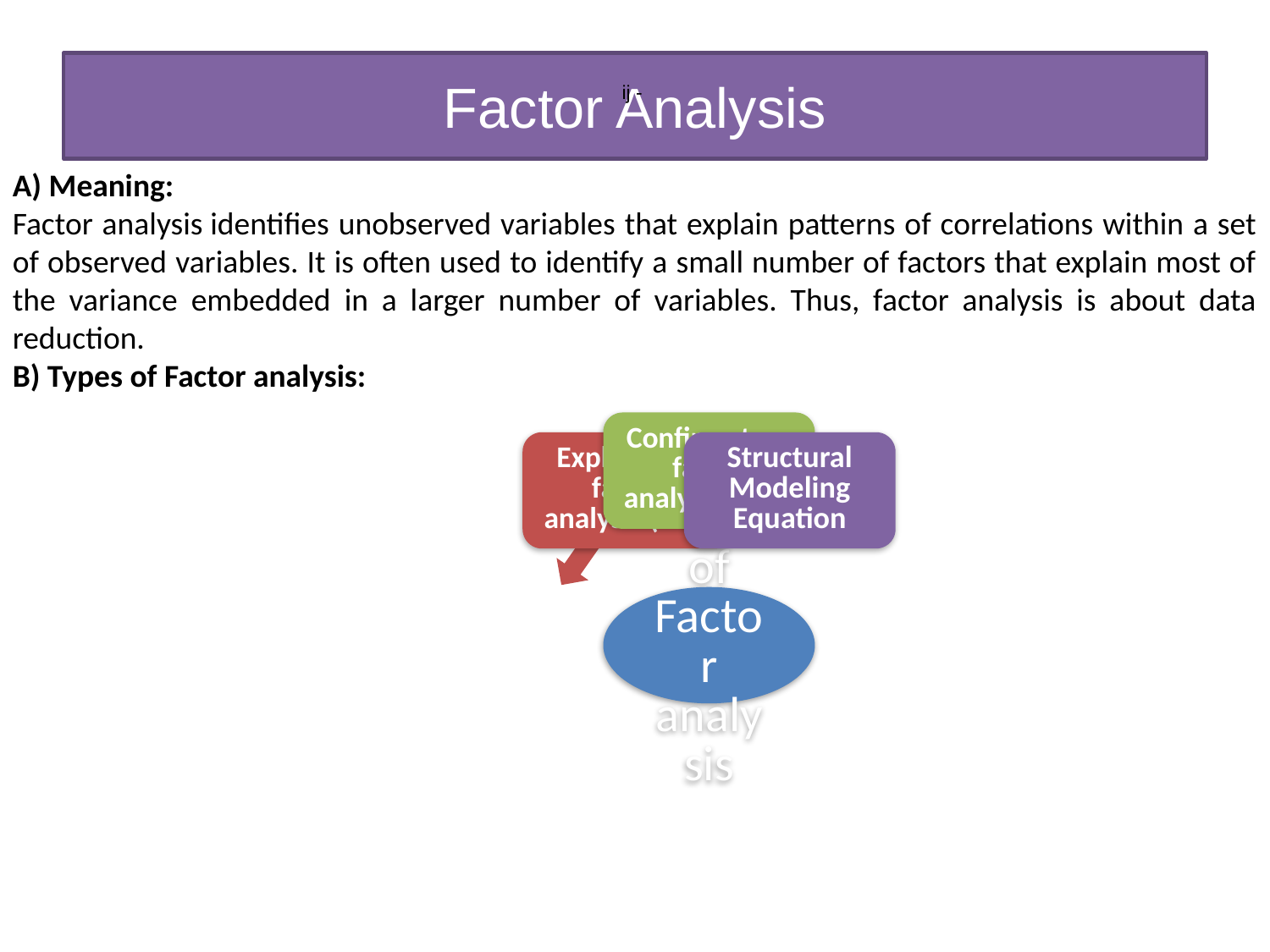

# Factor Analysis
ij -
A) Meaning:
Factor analysis identifies unobserved variables that explain patterns of correlations within a set of observed variables. It is often used to identify a small number of factors that explain most of the variance embedded in a larger number of variables. Thus, factor analysis is about data reduction.
B) Types of Factor analysis:
Types of Factor analysis